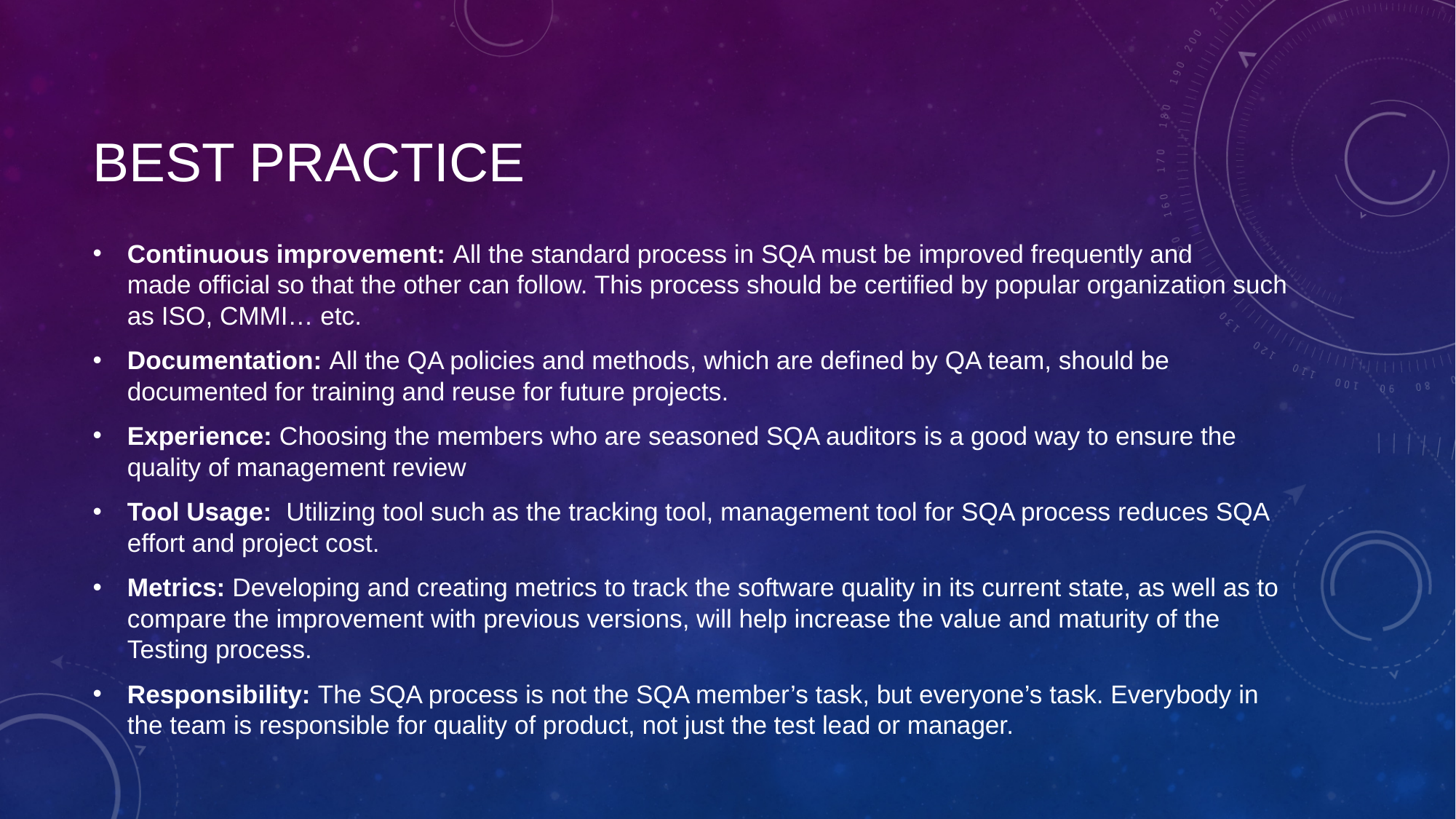

# Best practice
Continuous improvement: All the standard process in SQA must be improved frequently and made official so that the other can follow. This process should be certified by popular organization such as ISO, CMMI… etc.
Documentation: All the QA policies and methods, which are defined by QA team, should be documented for training and reuse for future projects.
Experience: Choosing the members who are seasoned SQA auditors is a good way to ensure the quality of management review
Tool Usage:  Utilizing tool such as the tracking tool, management tool for SQA process reduces SQA effort and project cost.
Metrics: Developing and creating metrics to track the software quality in its current state, as well as to compare the improvement with previous versions, will help increase the value and maturity of the Testing process.
Responsibility: The SQA process is not the SQA member’s task, but everyone’s task. Everybody in the team is responsible for quality of product, not just the test lead or manager.